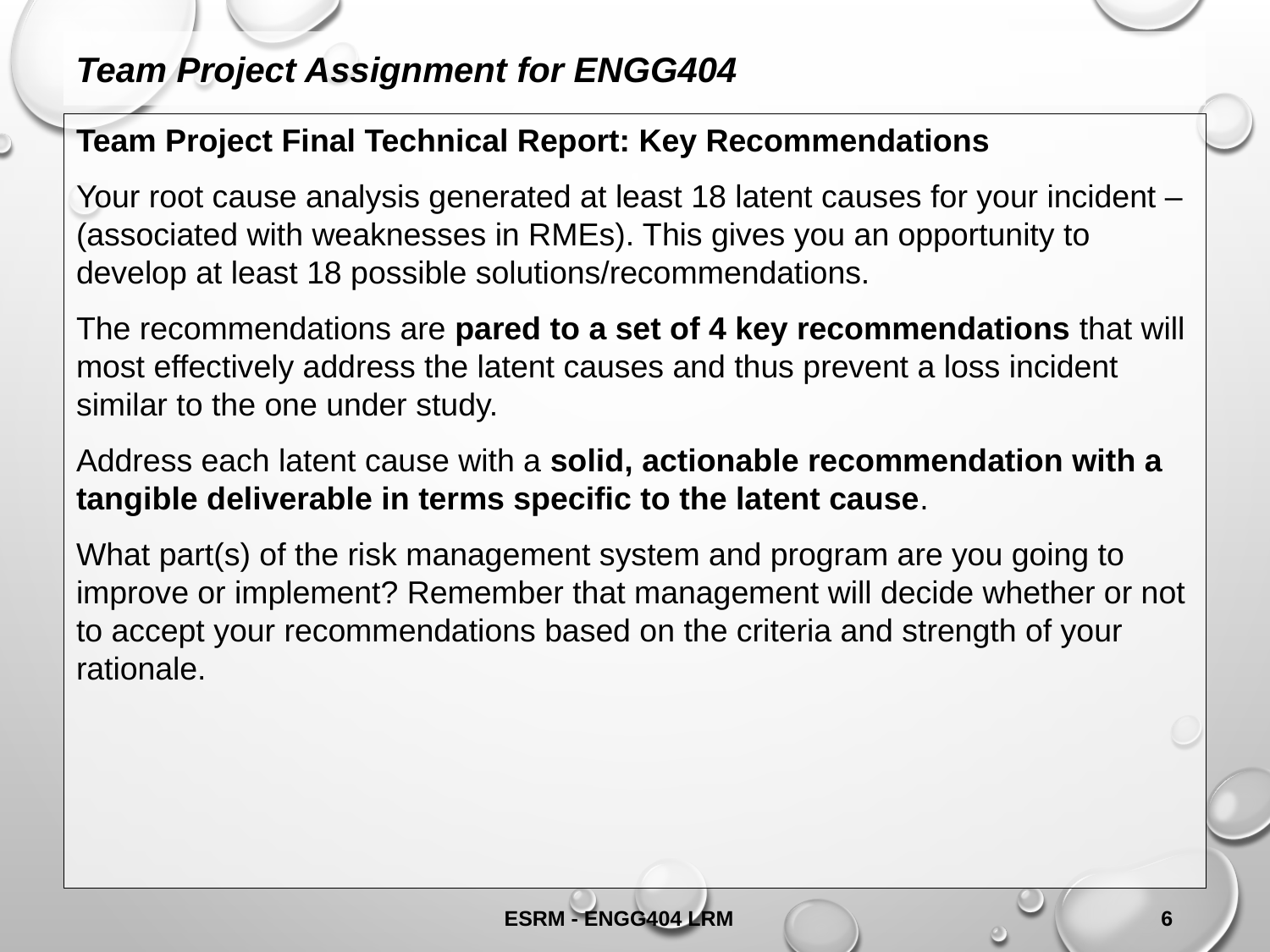

Team Project Assignment for ENGG404
Team Project Final Technical Report: Key Recommendations
Your root cause analysis generated at least 18 latent causes for your incident –(associated with weaknesses in RMEs). This gives you an opportunity to develop at least 18 possible solutions/recommendations.
The recommendations are pared to a set of 4 key recommendations that will most effectively address the latent causes and thus prevent a loss incident similar to the one under study.
Address each latent cause with a solid, actionable recommendation with a tangible deliverable in terms specific to the latent cause.
What part(s) of the risk management system and program are you going to improve or implement? Remember that management will decide whether or not to accept your recommendations based on the criteria and strength of your rationale.

ESRM - ENGG404 LRM
6